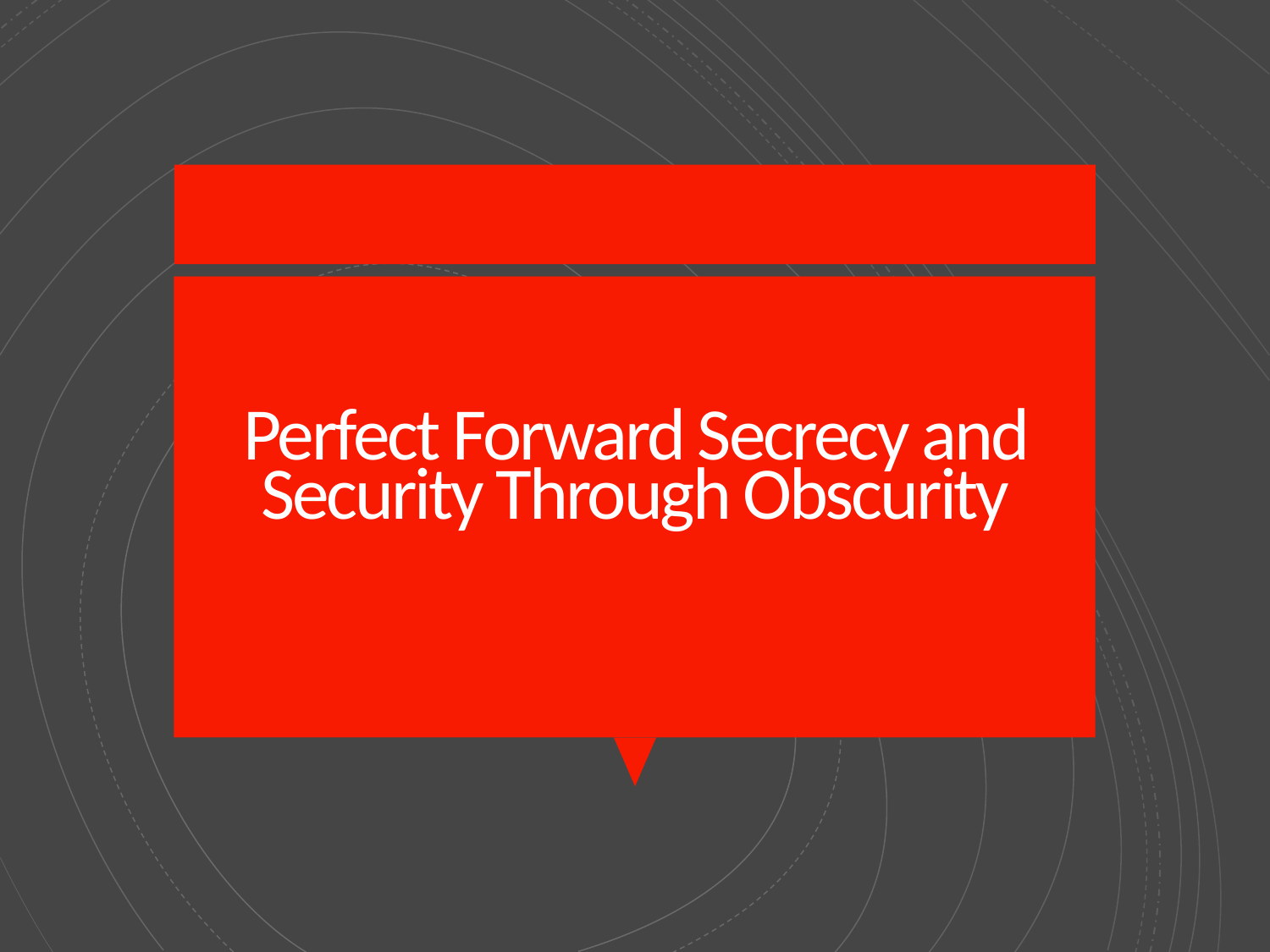

Perfect Forward Secrecy and Security Through Obscurity